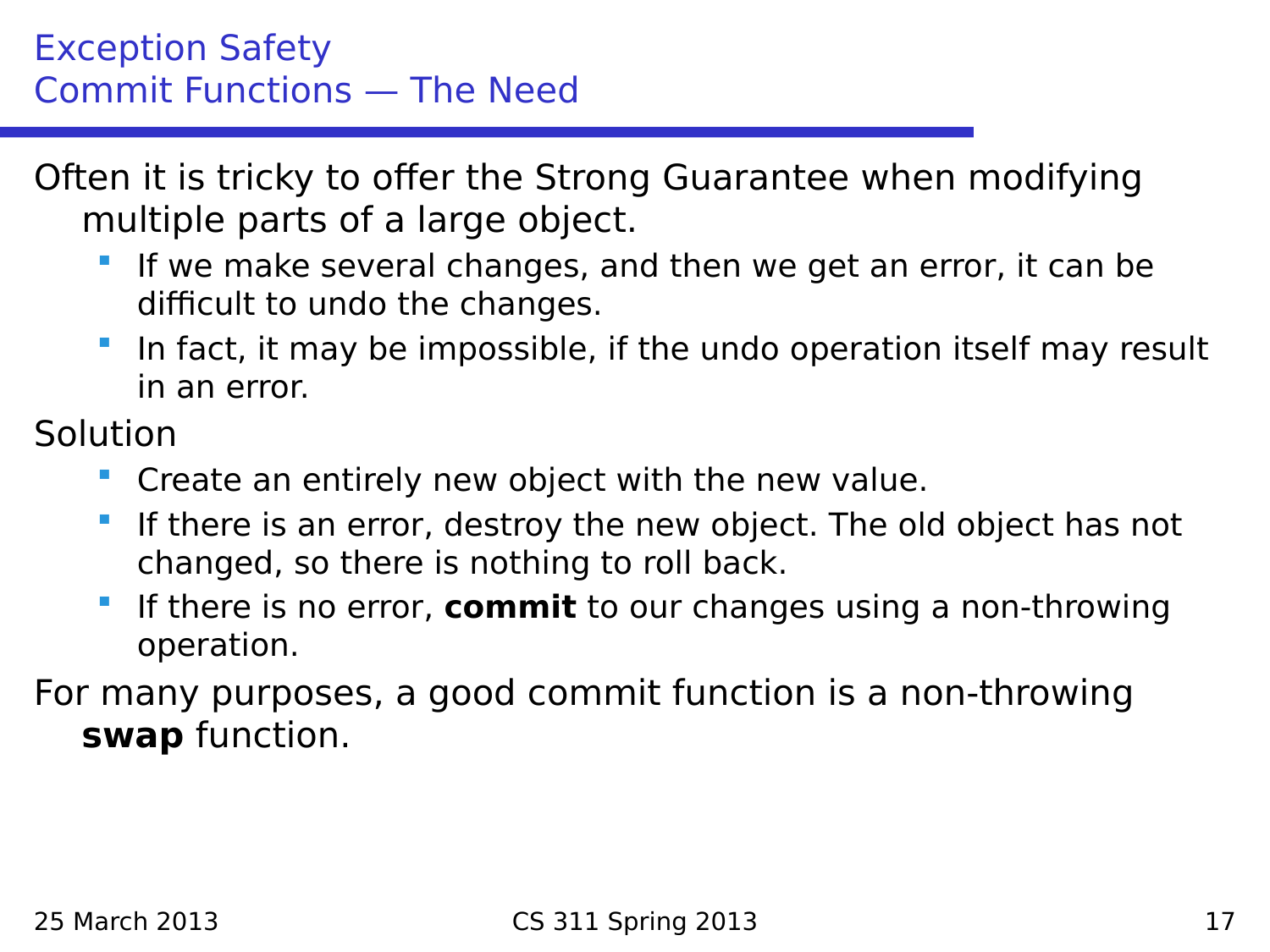

# Exception Safety Commit Functions — The Need
Often it is tricky to offer the Strong Guarantee when modifying multiple parts of a large object.
If we make several changes, and then we get an error, it can be difficult to undo the changes.
In fact, it may be impossible, if the undo operation itself may result in an error.
Solution
Create an entirely new object with the new value.
If there is an error, destroy the new object. The old object has not changed, so there is nothing to roll back.
If there is no error, commit to our changes using a non-throwing operation.
For many purposes, a good commit function is a non-throwing swap function.
25 March 2013
CS 311 Spring 2013
17